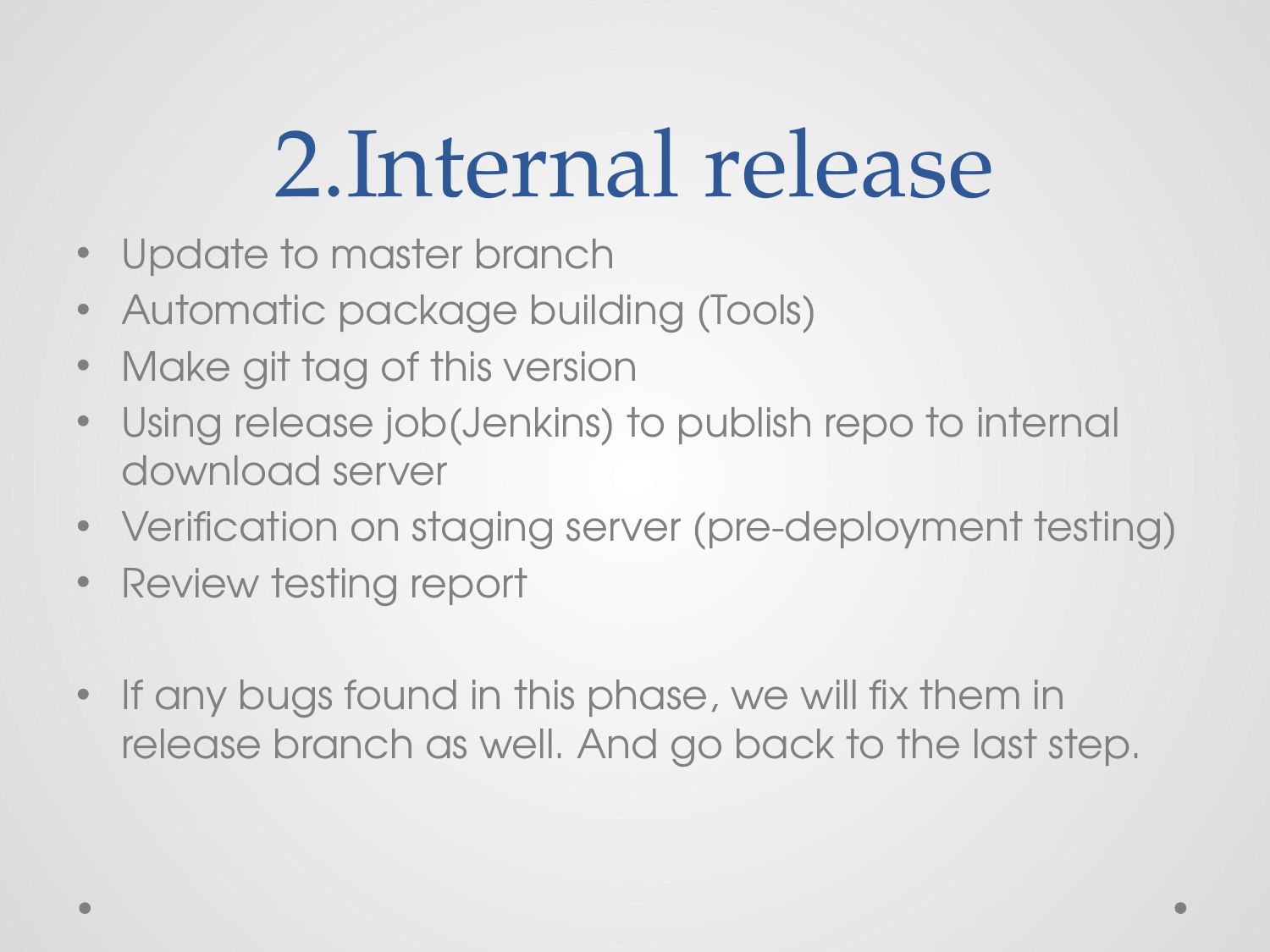

# 2.Internal release
Update to master branch
Automatic package building (Tools)
Make git tag of this version
Using release job(Jenkins) to publish repo to internal download server
Verification on staging server (pre-deployment testing)
Review testing report

If any bugs found in this phase, we will fix them in release branch as well. And go back to the last step.